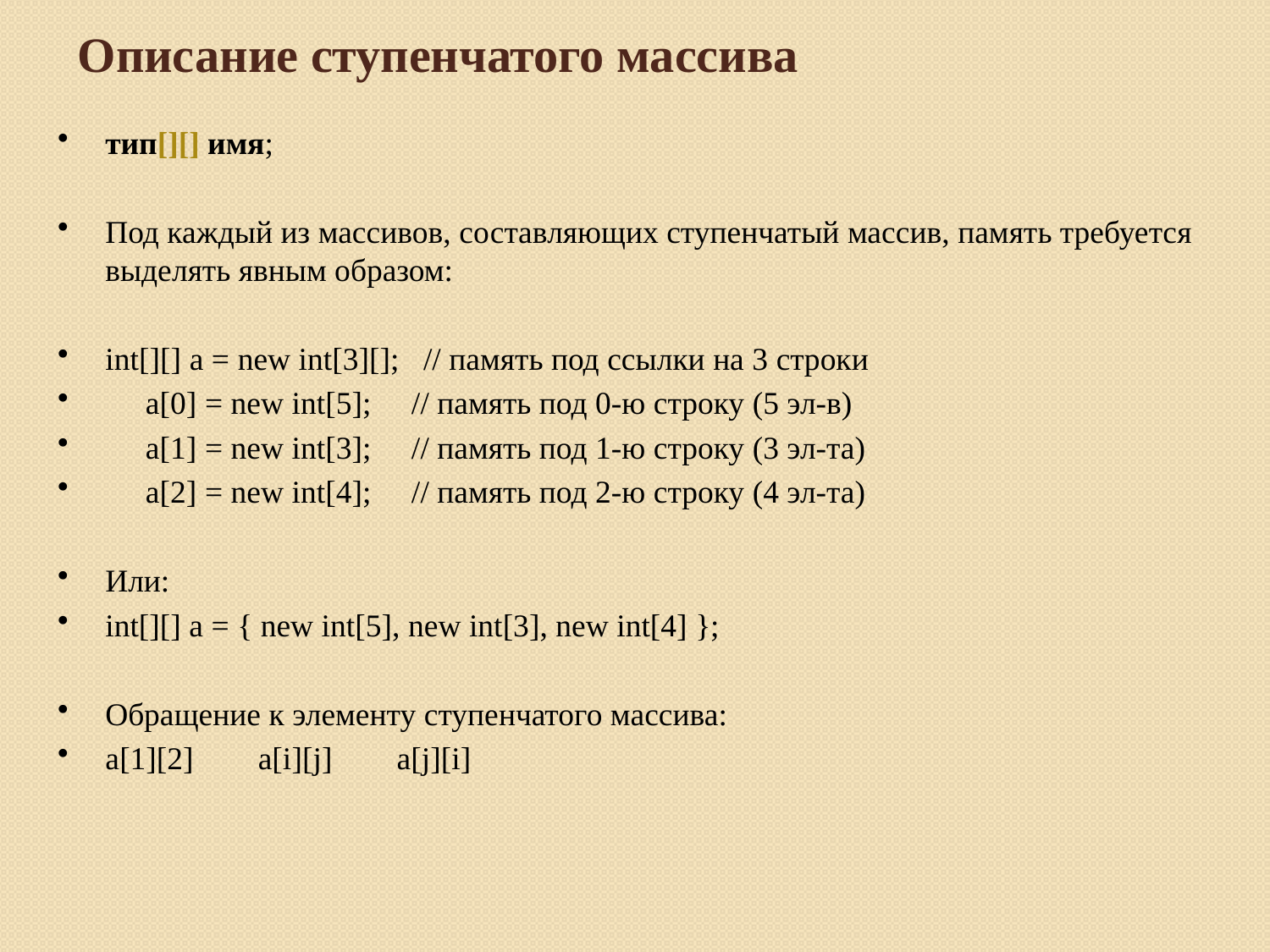

# Описание ступенчатого массива
тип[][] имя;

Под каждый из массивов, составляющих ступенчатый массив, память требуется выделять явным образом:

int[][] a = new int[3][];   // память под ссылки на 3 строки
     a[0] = new int[5];     // память под 0-ю строку (5 эл-в)
     a[1] = new int[3];     // память под 1-ю строку (3 эл-та)
     a[2] = new int[4];     // память под 2-ю строку (4 эл-та)

Или:
int[][] a = { new int[5], new int[3], new int[4] };

Обращение к элементу ступенчатого массива:
a[1][2]        a[i][j]        a[j][i]